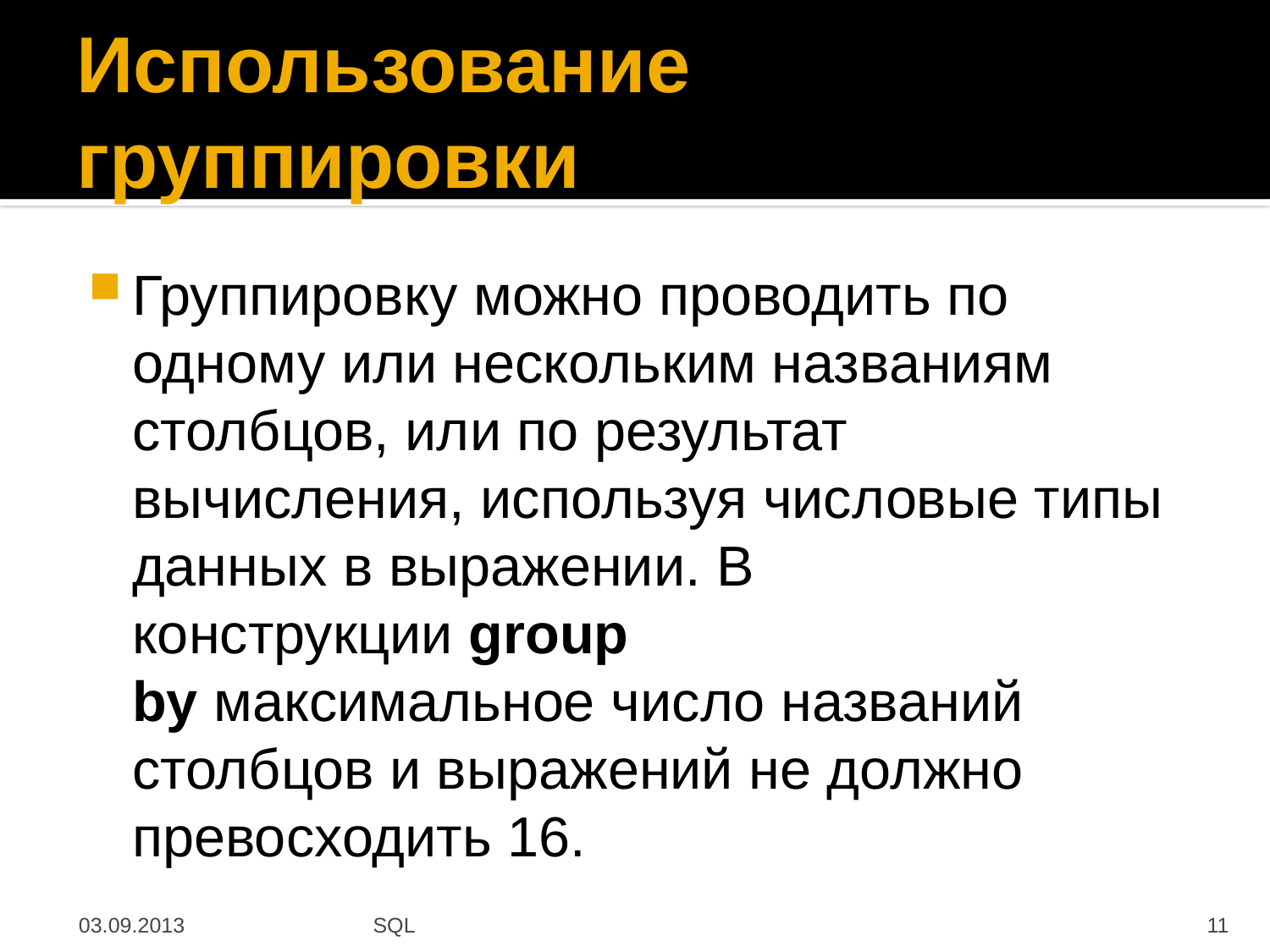

# Использование группировки
Группировку можно проводить по одному или нескольким названиям столбцов, или по результат вычисления, используя числовые типы данных в выражении. В конструкции group by максимальное число названий столбцов и выражений не должно превосходить 16.
03.09.2013
SQL
11